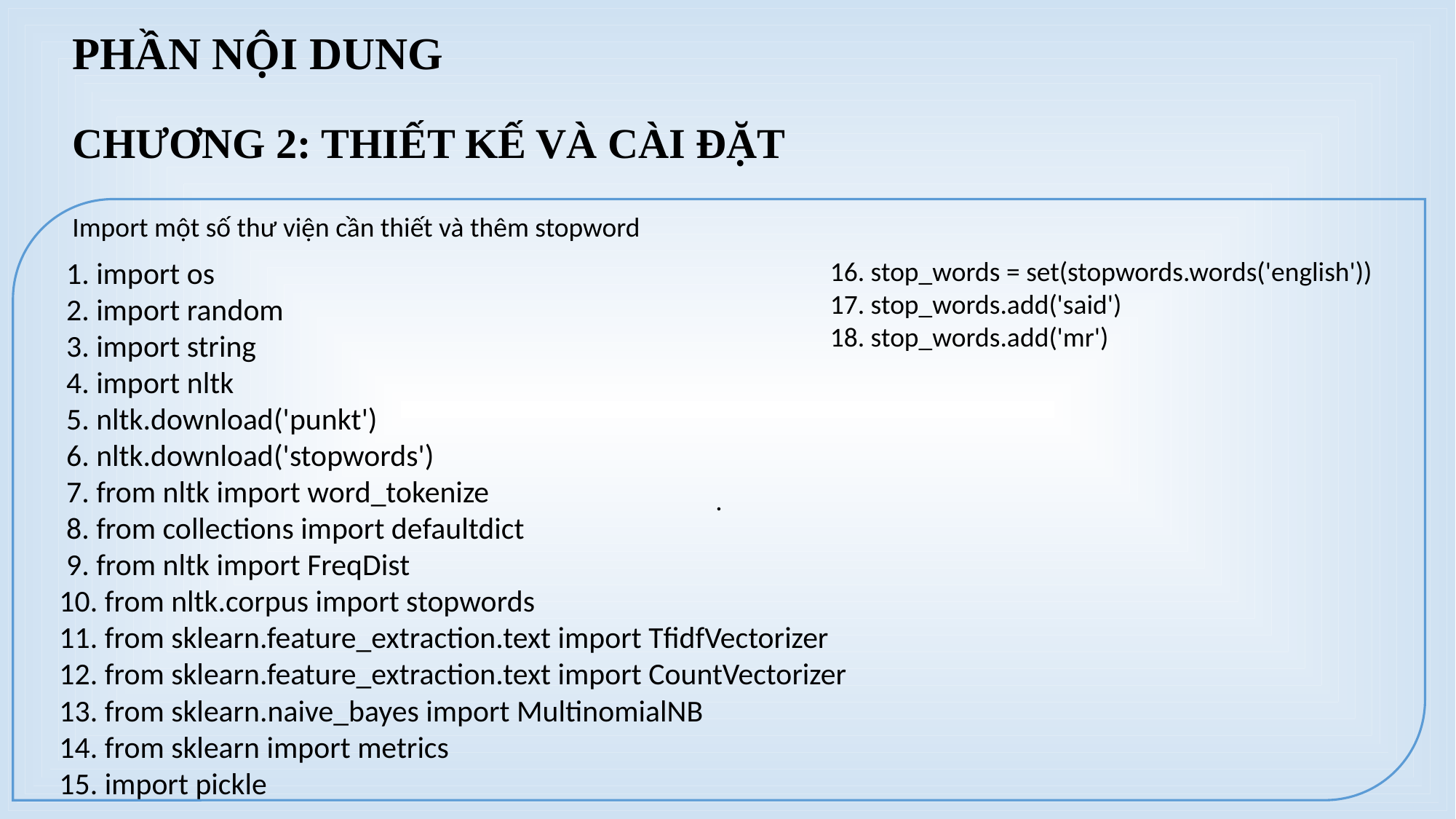

PHẦN NỘI DUNG
CHƯƠNG 2: THIẾT KẾ VÀ CÀI ĐẶT
.
Import một số thư viện cần thiết và thêm stopword
  1. import os
  2. import random
  3. import string
  4. import nltk
  5. nltk.download('punkt')
  6. nltk.download('stopwords')
  7. from nltk import word_tokenize
  8. from collections import defaultdict
  9. from nltk import FreqDist
 10. from nltk.corpus import stopwords
 11. from sklearn.feature_extraction.text import TfidfVectorizer
 12. from sklearn.feature_extraction.text import CountVectorizer
 13. from sklearn.naive_bayes import MultinomialNB
 14. from sklearn import metrics
 15. import pickle
 16. stop_words = set(stopwords.words('english'))
 17. stop_words.add('said')
 18. stop_words.add('mr')